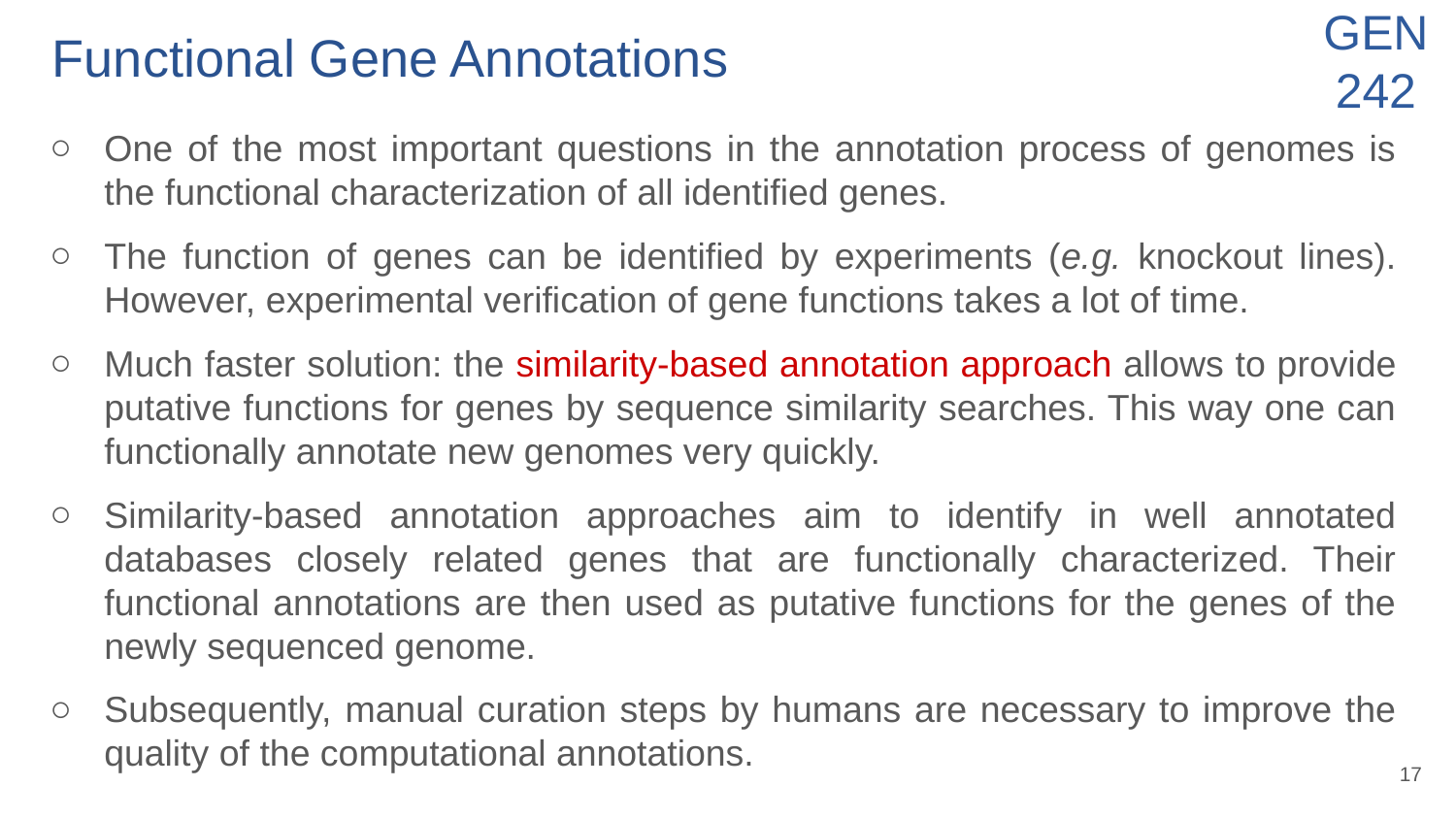

# Functional Gene Annotations
One of the most important questions in the annotation process of genomes is the functional characterization of all identified genes.
The function of genes can be identified by experiments (e.g. knockout lines). However, experimental verification of gene functions takes a lot of time.
Much faster solution: the similarity-based annotation approach allows to provide putative functions for genes by sequence similarity searches. This way one can functionally annotate new genomes very quickly.
Similarity-based annotation approaches aim to identify in well annotated databases closely related genes that are functionally characterized. Their functional annotations are then used as putative functions for the genes of the newly sequenced genome.
Subsequently, manual curation steps by humans are necessary to improve the quality of the computational annotations.
17